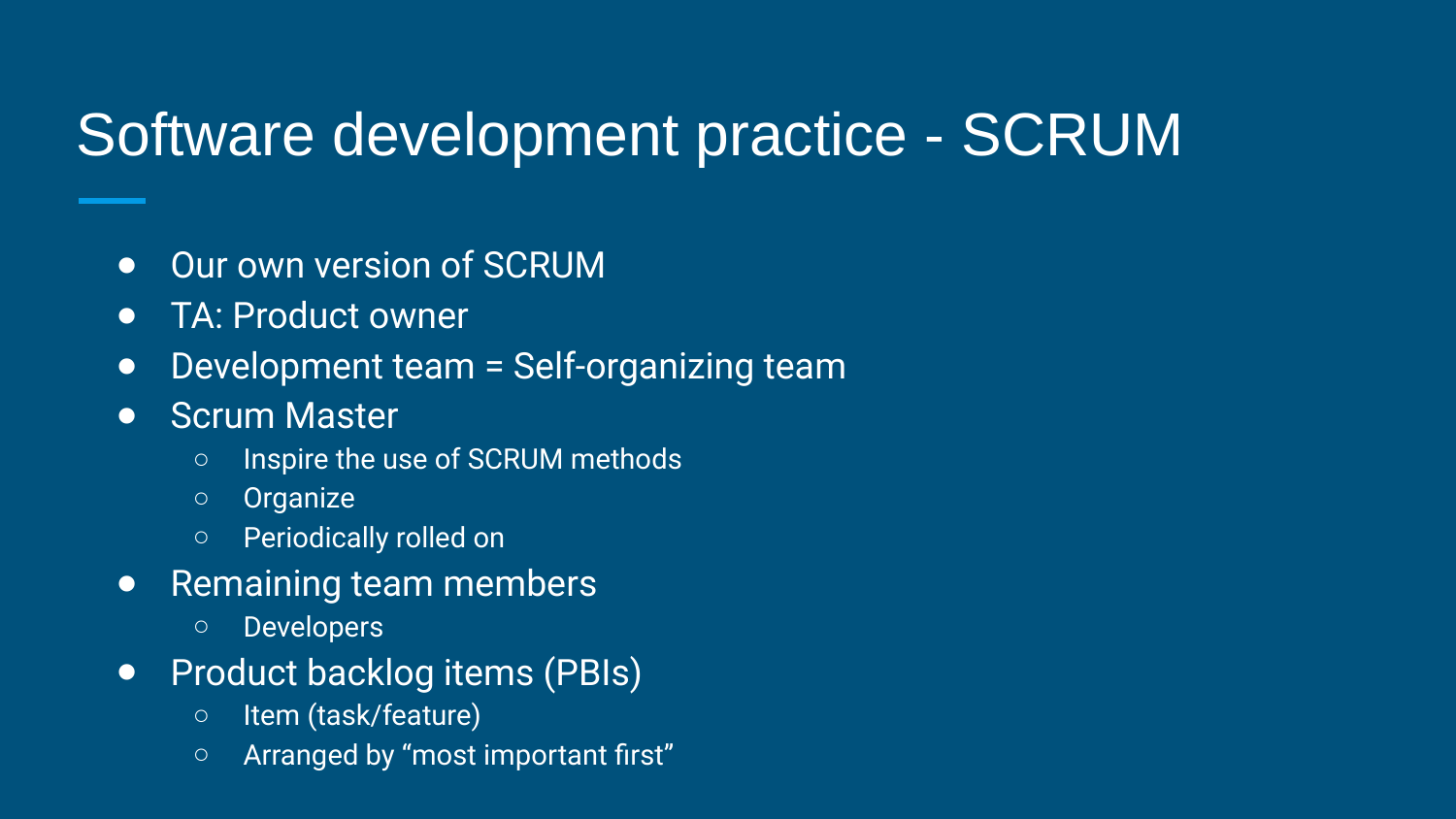

# Software development practice - SCRUM
Our own version of SCRUM
TA: Product owner
Development team = Self-organizing team
Scrum Master
Inspire the use of SCRUM methods
Organize
Periodically rolled on
Remaining team members
Developers
Product backlog items (PBIs)
Item (task/feature)
Arranged by “most important first”